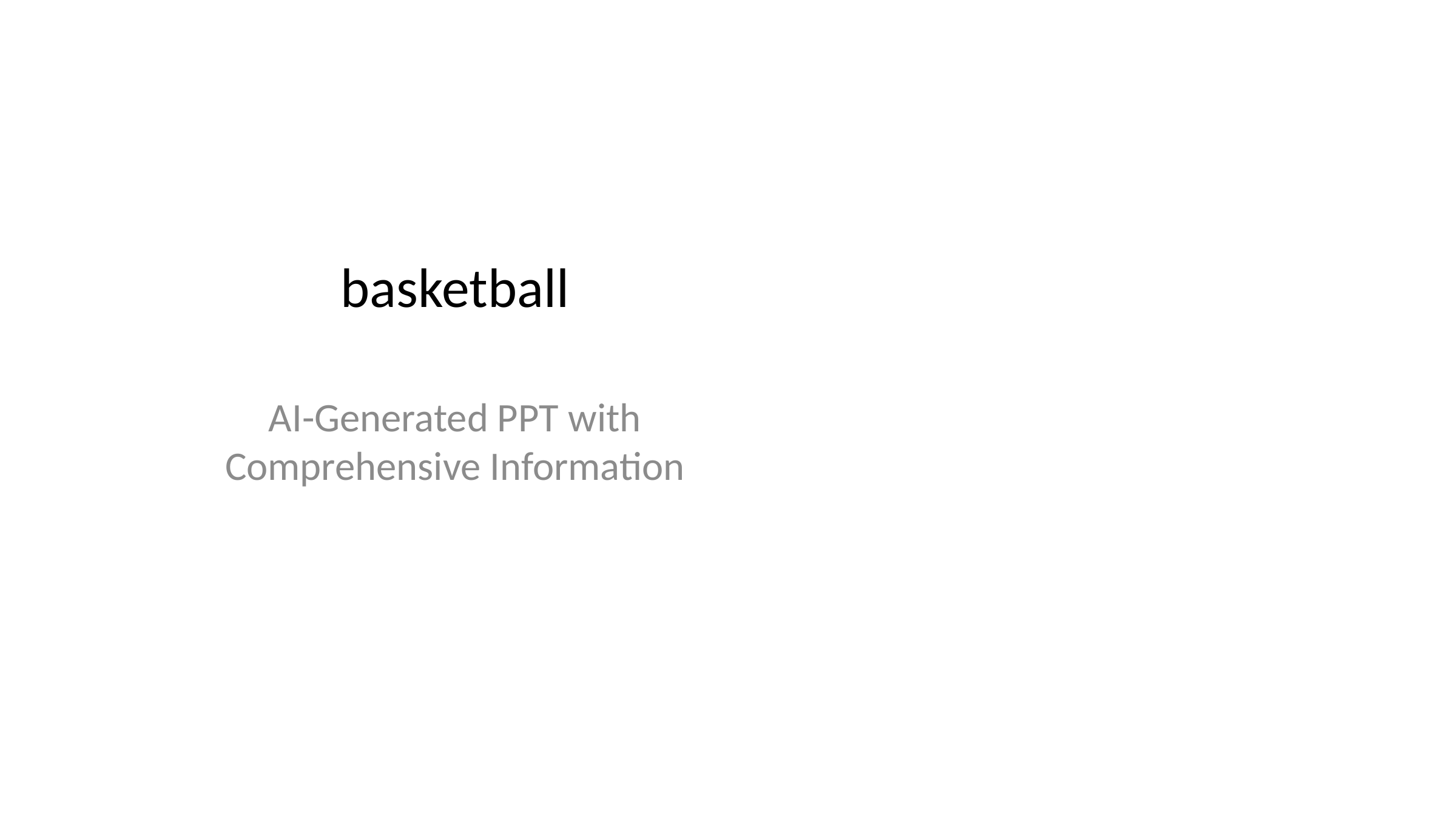

# basketball
AI-Generated PPT with Comprehensive Information